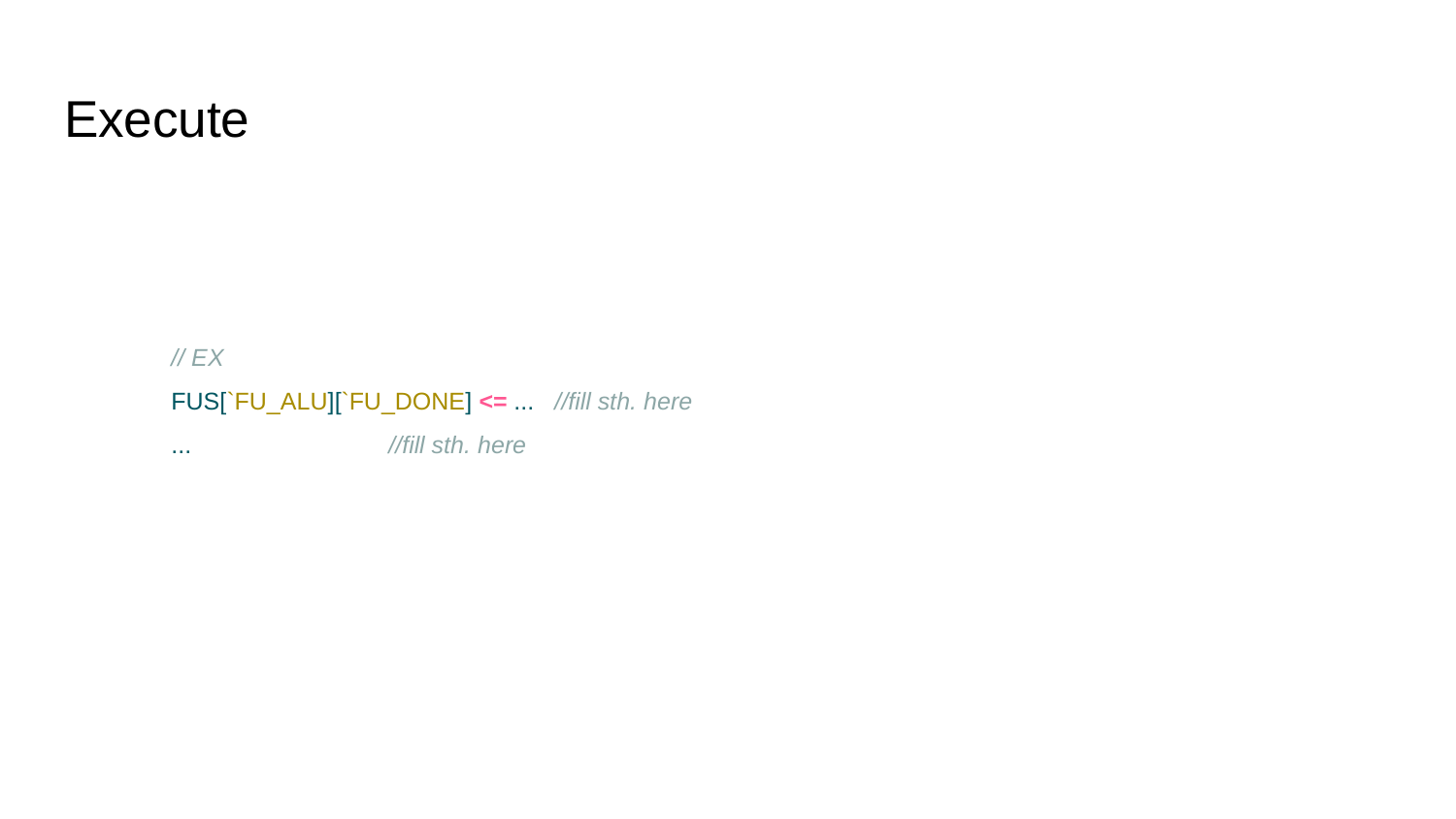

# Execute
// EX
FUS[`FU_ALU][`FU_DONE] <= ...   //fill sth. here
...                             //fill sth. here